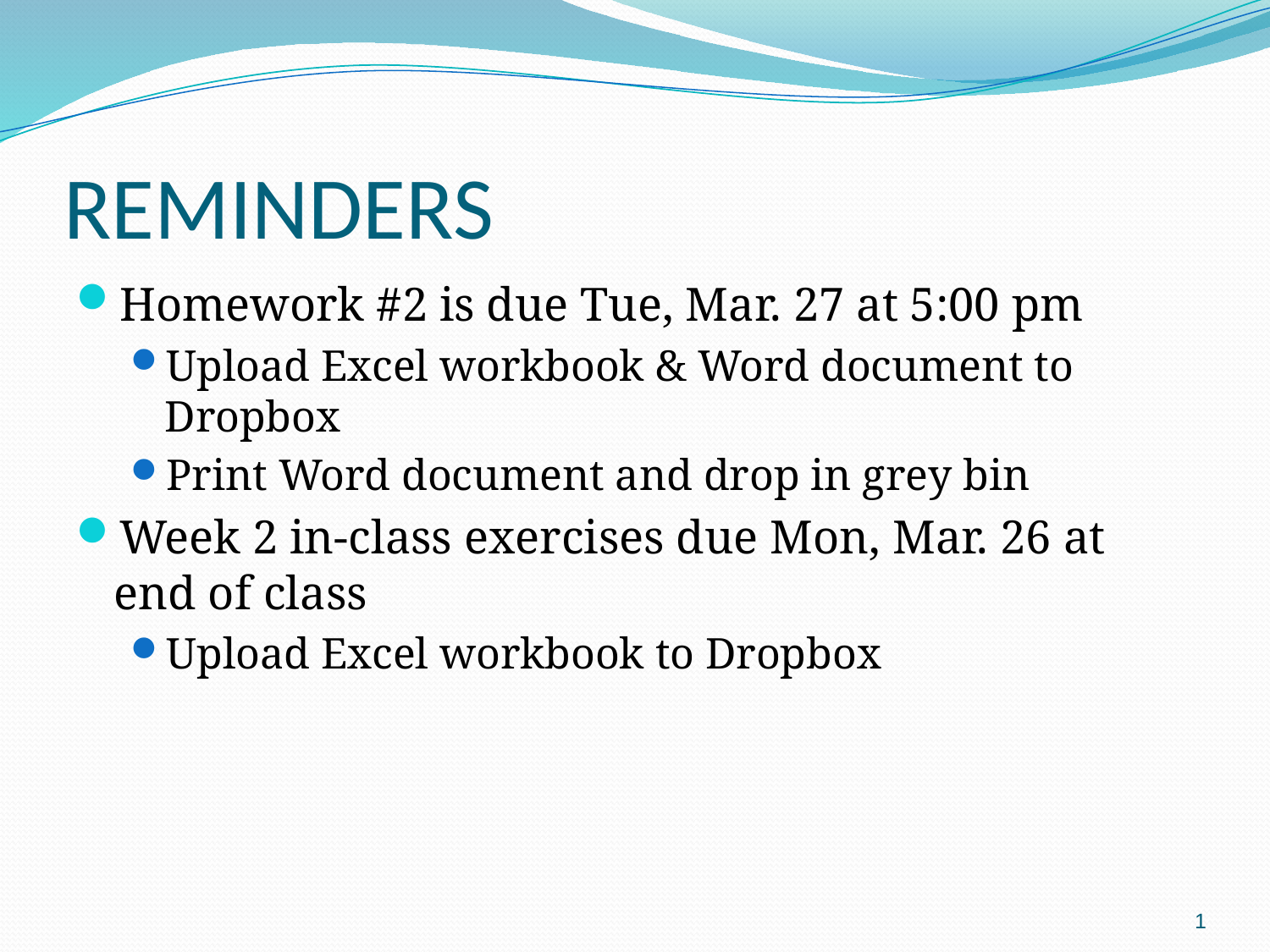

# REMINDERS
Homework #2 is due Tue, Mar. 27 at 5:00 pm
Upload Excel workbook & Word document to Dropbox
Print Word document and drop in grey bin
Week 2 in-class exercises due Mon, Mar. 26 at end of class
Upload Excel workbook to Dropbox
1